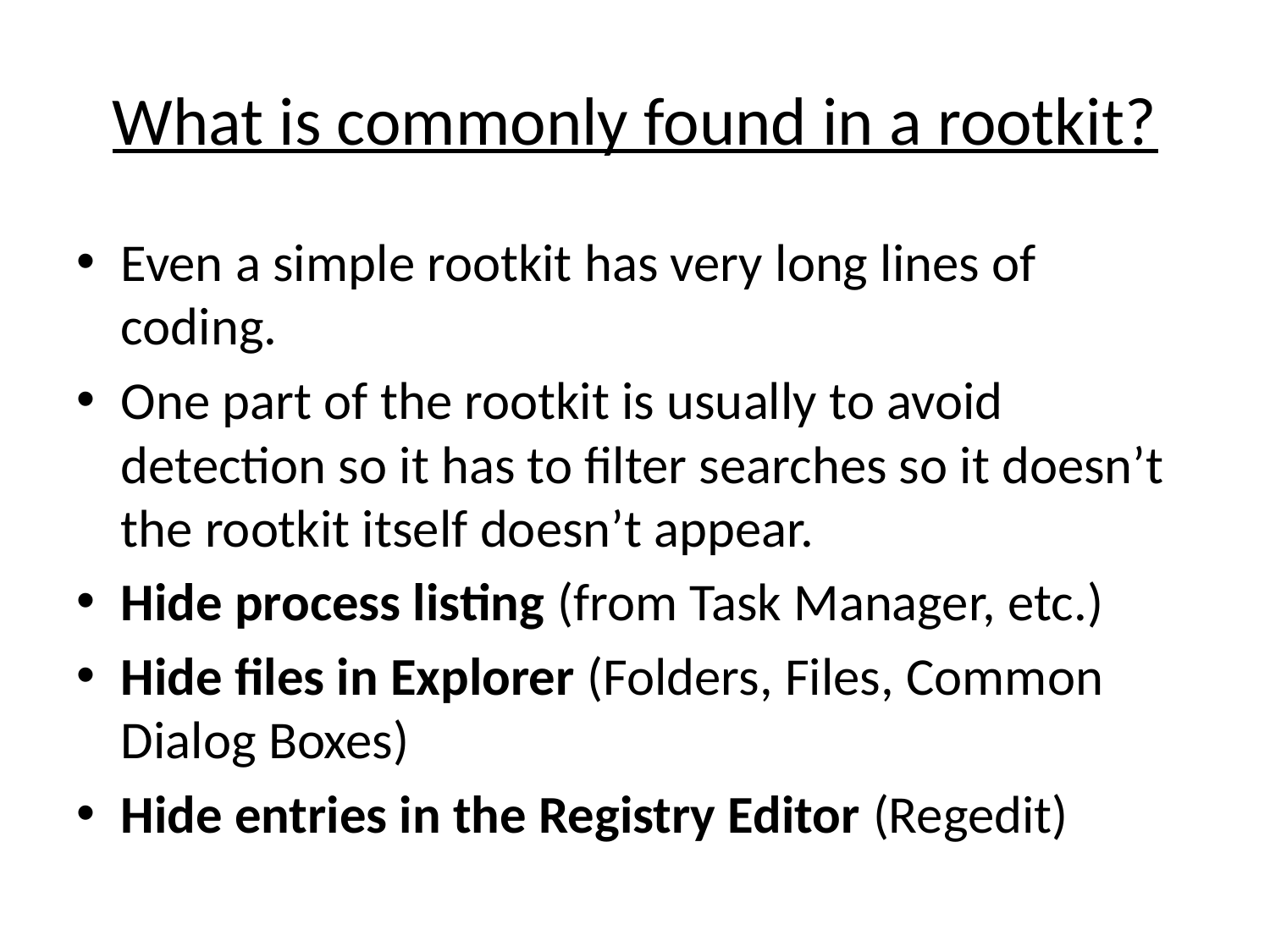

# What is commonly found in a rootkit?
Even a simple rootkit has very long lines of coding.
One part of the rootkit is usually to avoid detection so it has to filter searches so it doesn’t the rootkit itself doesn’t appear.
Hide process listing (from Task Manager, etc.)
Hide files in Explorer (Folders, Files, Common Dialog Boxes)
Hide entries in the Registry Editor (Regedit)